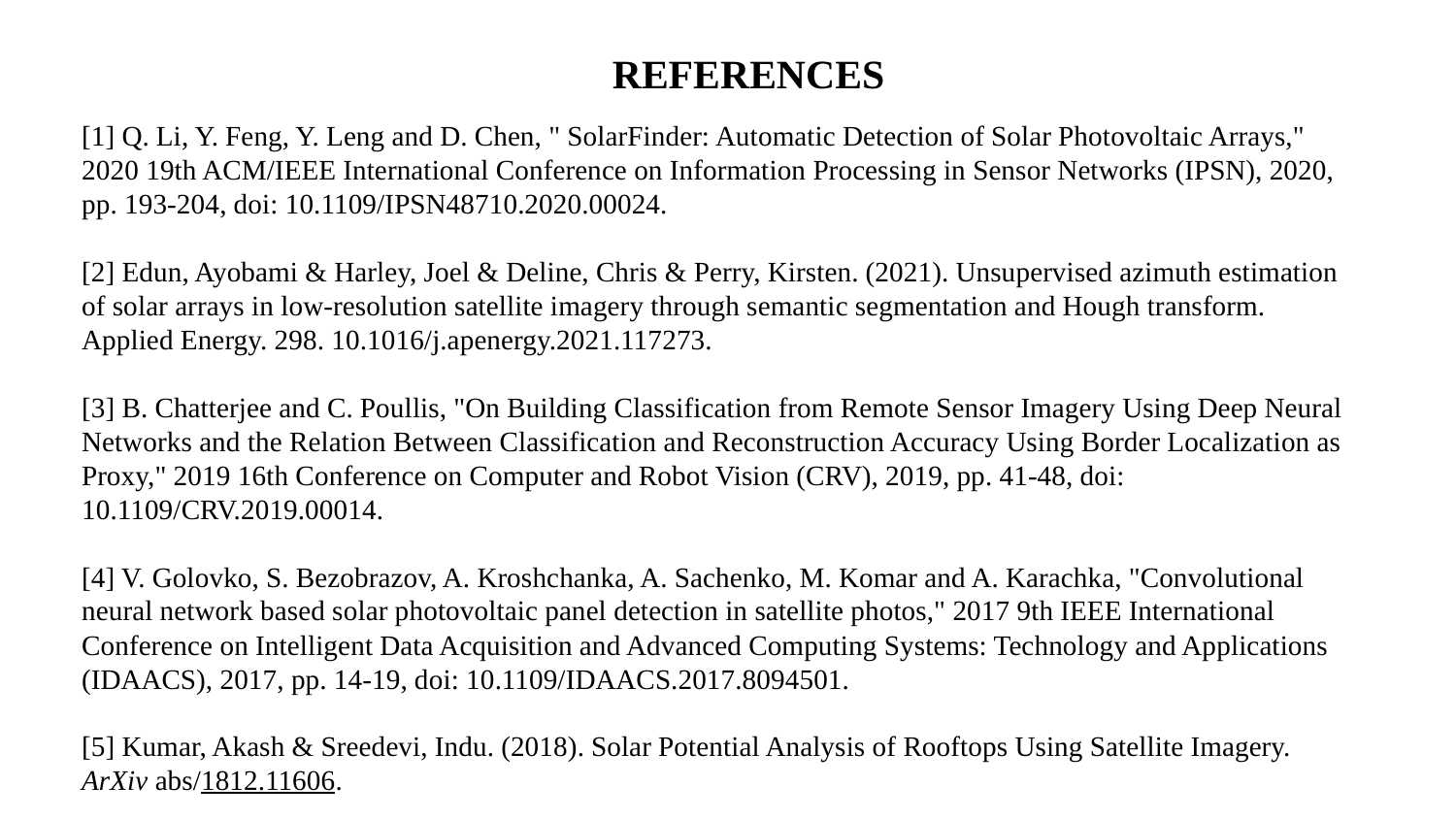

REFERENCES
[1] Q. Li, Y. Feng, Y. Leng and D. Chen, " SolarFinder: Automatic Detection of Solar Photovoltaic Arrays," 2020 19th ACM/IEEE International Conference on Information Processing in Sensor Networks (IPSN), 2020, pp. 193-204, doi: 10.1109/IPSN48710.2020.00024.

[2] Edun, Ayobami & Harley, Joel & Deline, Chris & Perry, Kirsten. (2021). Unsupervised azimuth estimation of solar arrays in low-resolution satellite imagery through semantic segmentation and Hough transform. Applied Energy. 298. 10.1016/j.apenergy.2021.117273.

[3] B. Chatterjee and C. Poullis, "On Building Classification from Remote Sensor Imagery Using Deep Neural Networks and the Relation Between Classification and Reconstruction Accuracy Using Border Localization as Proxy," 2019 16th Conference on Computer and Robot Vision (CRV), 2019, pp. 41-48, doi: 10.1109/CRV.2019.00014.

[4] V. Golovko, S. Bezobrazov, A. Kroshchanka, A. Sachenko, M. Komar and A. Karachka, "Convolutional neural network based solar photovoltaic panel detection in satellite photos," 2017 9th IEEE International Conference on Intelligent Data Acquisition and Advanced Computing Systems: Technology and Applications (IDAACS), 2017, pp. 14-19, doi: 10.1109/IDAACS.2017.8094501.

[5] Kumar, Akash & Sreedevi, Indu. (2018). Solar Potential Analysis of Rooftops Using Satellite Imagery. ArXiv abs/1812.11606.